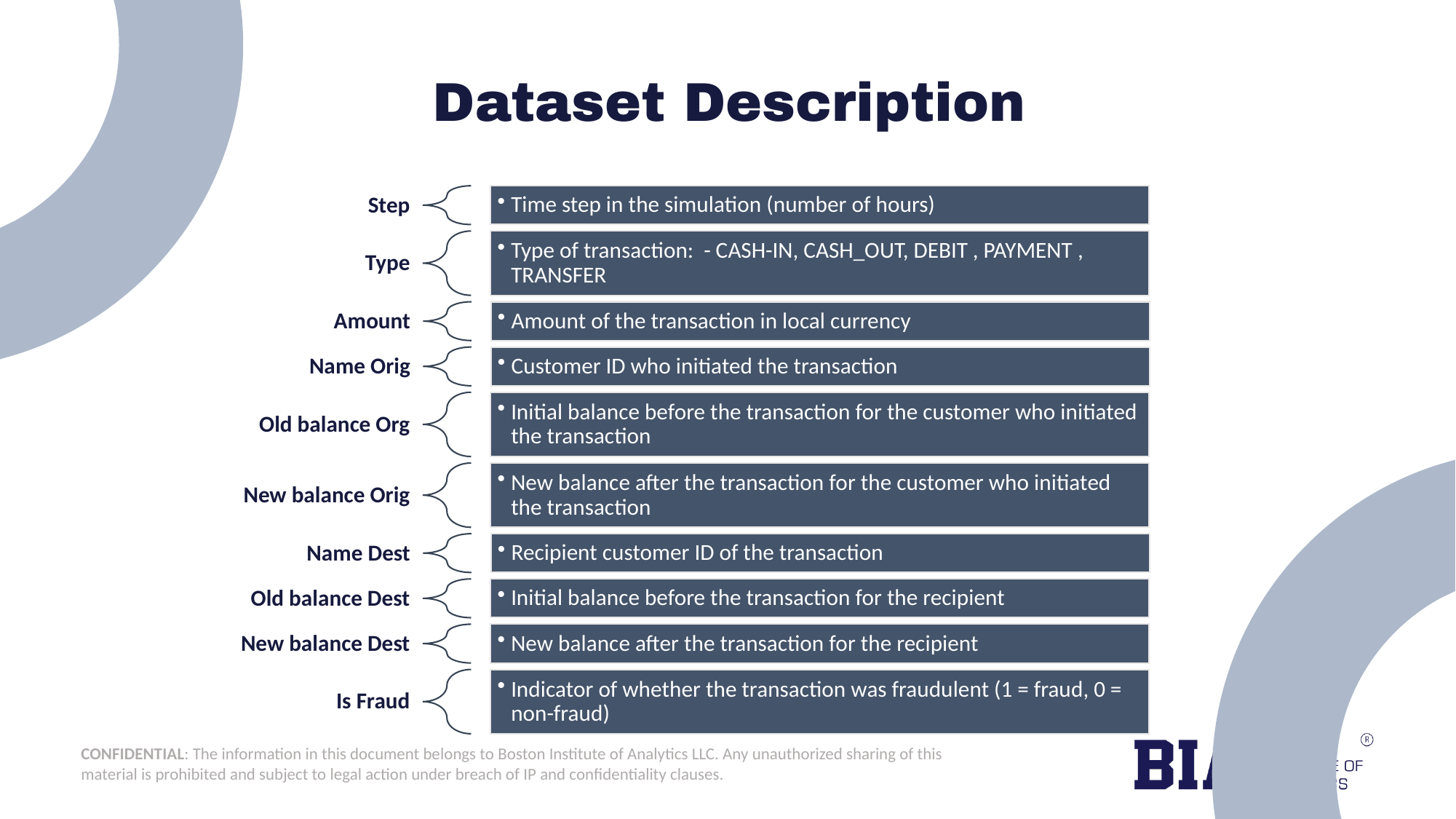

Dataset Description
Step
Time step in the simulation (number of hours)
Type
Type of transaction:  - CASH-IN, CASH_OUT, DEBIT , PAYMENT , TRANSFER
Amount
Amount of the transaction in local currency
Name Orig
Customer ID who initiated the transaction
Old balance Org
Initial balance before the transaction for the customer who initiated the transaction
New balance Orig
New balance after the transaction for the customer who initiated the transaction
Name Dest
Recipient customer ID of the transaction
Old balance Dest
Initial balance before the transaction for the recipient
New balance Dest
New balance after the transaction for the recipient
Is Fraud
Indicator of whether the transaction was fraudulent (1 = fraud, 0 = non-fraud)